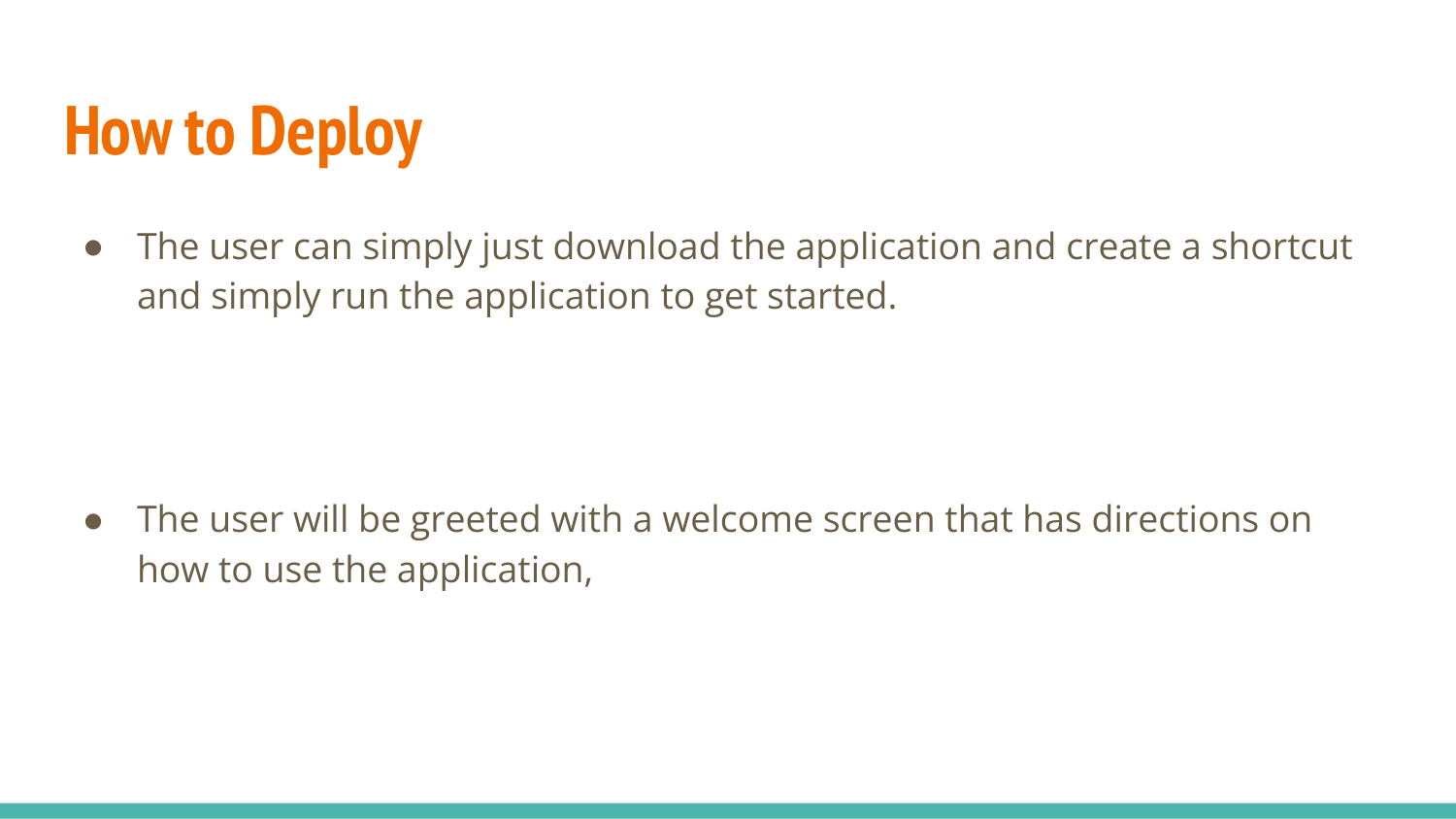

# How to Deploy
The user can simply just download the application and create a shortcut and simply run the application to get started.

The user will be greeted with a welcome screen that has directions on how to use the application,